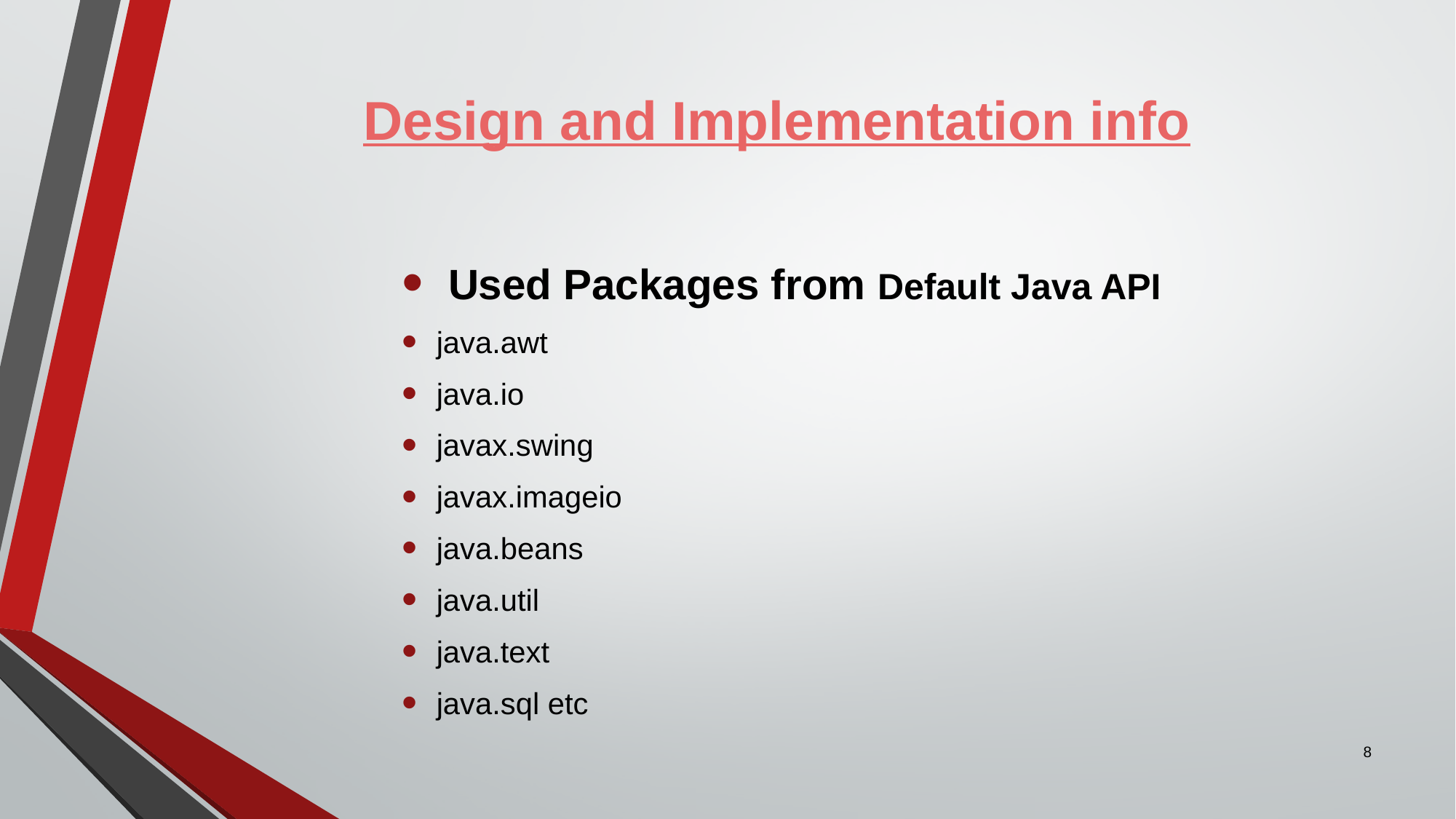

# Design and Implementation info
 Used Packages from Default Java API
java.awt
java.io
javax.swing
javax.imageio
java.beans
java.util
java.text
java.sql etc

8